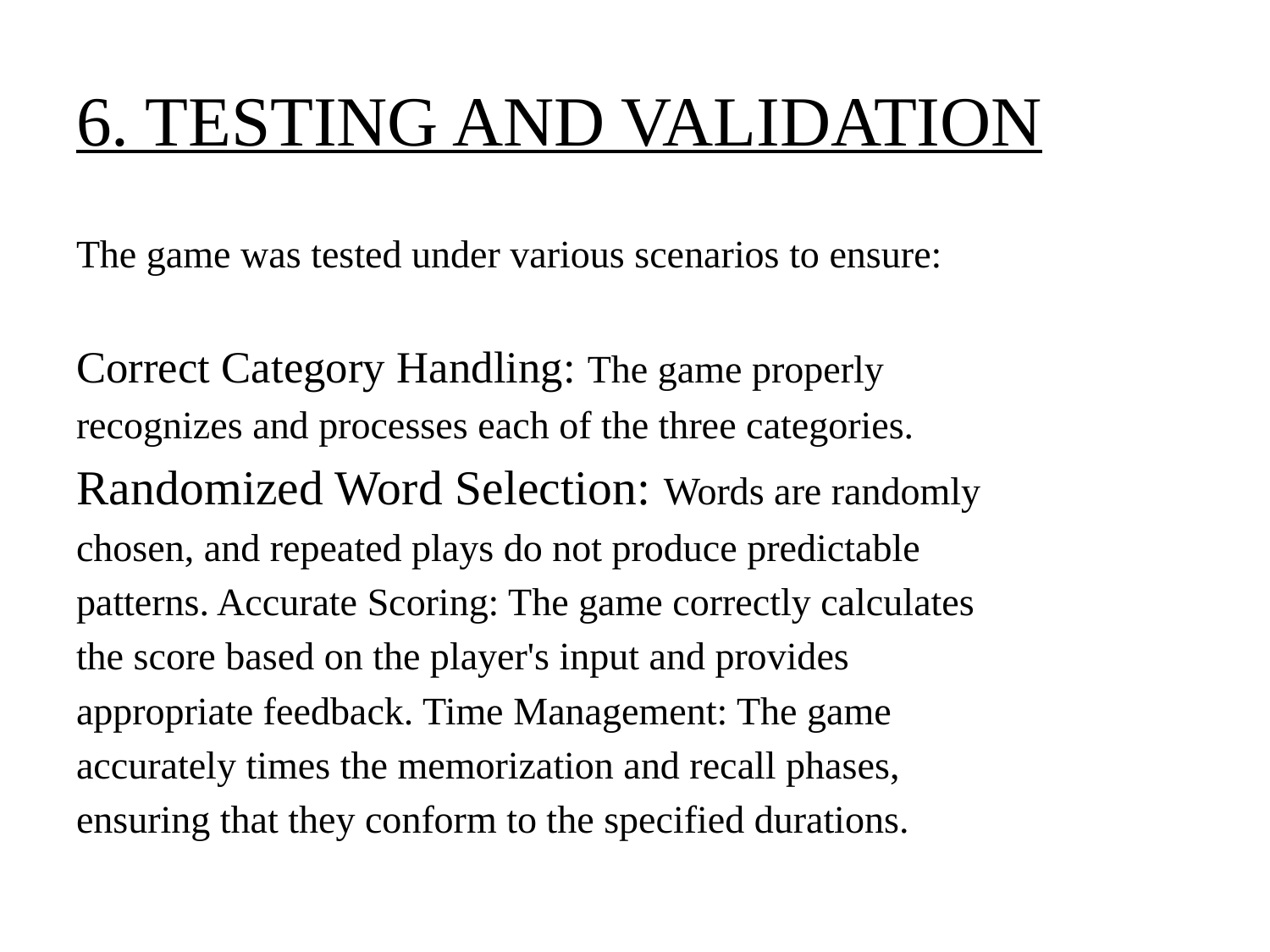

# 6. TESTING AND VALIDATION
The game was tested under various scenarios to ensure:

Correct Category Handling: The game properly
recognizes and processes each of the three categories.
Randomized Word Selection: Words are randomly
chosen, and repeated plays do not produce predictable
patterns. Accurate Scoring: The game correctly calculates
the score based on the player's input and provides
appropriate feedback. Time Management: The game
accurately times the memorization and recall phases,
ensuring that they conform to the specified durations.